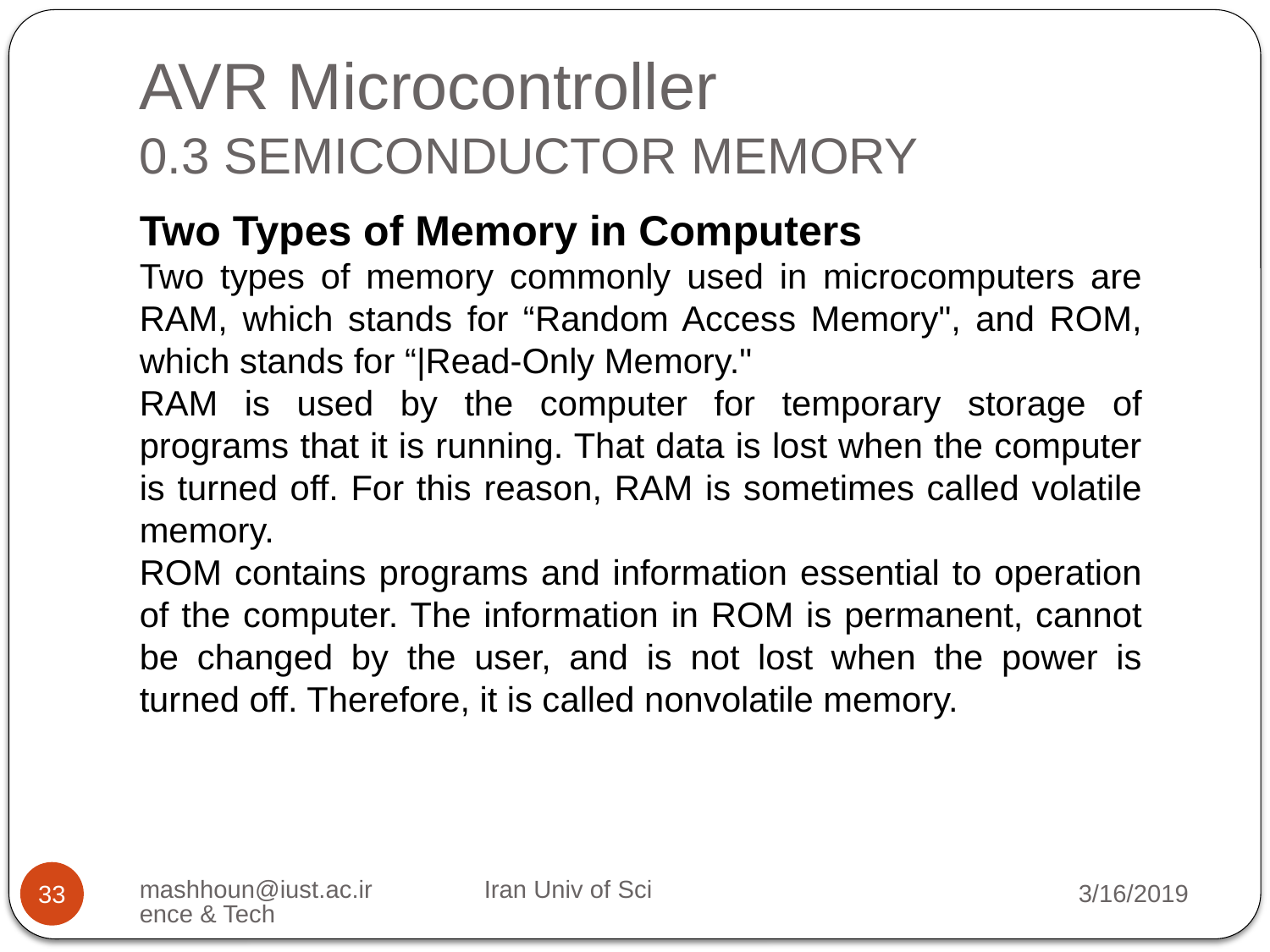

# AVR Microcontroller 0.3 SEMICONDUCTOR MEMORY
Two Types of Memory in Computers
Two types of memory commonly used in microcomputers are RAM, which stands for “Random Access Memory", and ROM, which stands for “|Read-Only Memory."
RAM is used by the computer for temporary storage of programs that it is running. That data is lost when the computer is turned off. For this reason, RAM is sometimes called volatile memory.
ROM contains programs and information essential to operation of the computer. The information in ROM is permanent, cannot be changed by the user, and is not lost when the power is turned off. Therefore, it is called nonvolatile memory.
mashhoun@iust.ac.ir                Iran Univ of Science & Tech
3/16/2019
33